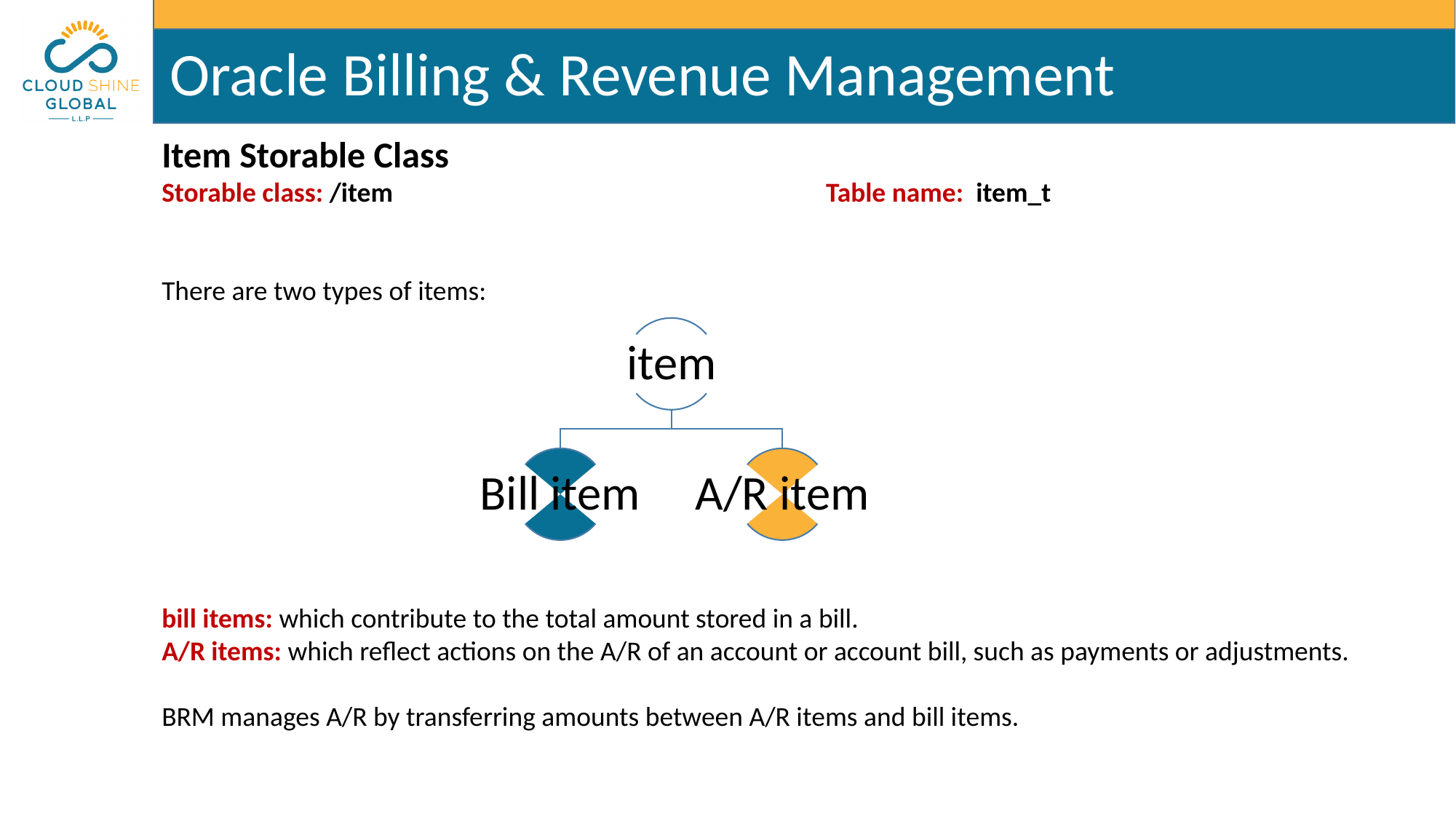

Item Storable Class
Storable class: /item                                                                      Table name:  item_t

There are two types of items:

bill items: which contribute to the total amount stored in a bill.
A/R items: which reflect actions on the A/R of an account or account bill, such as payments or adjustments.

BRM manages A/R by transferring amounts between A/R items and bill items.
item
Bill item
A/R item